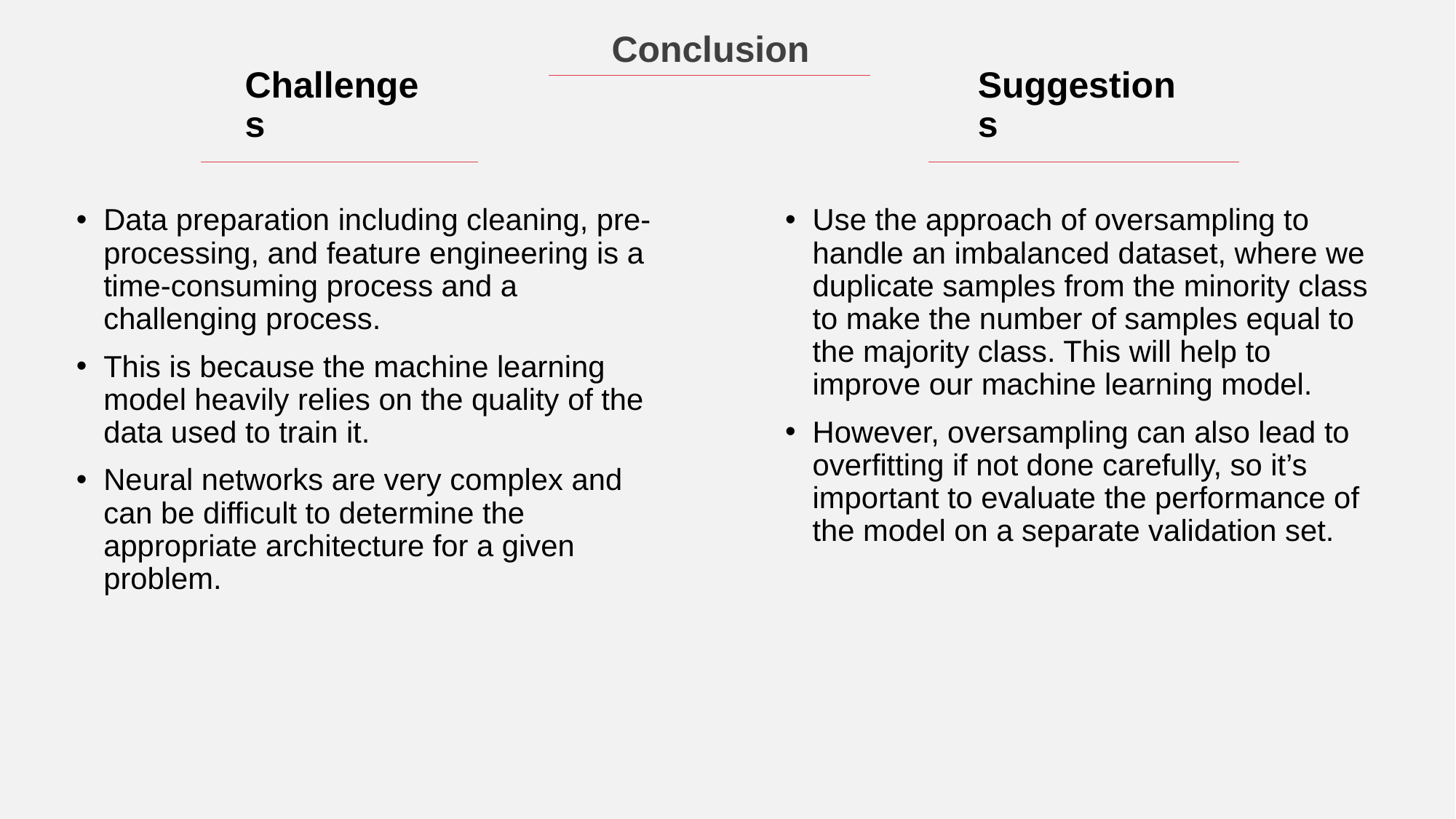

Conclusion
Challenges
Suggestions
Data preparation including cleaning, pre-processing, and feature engineering is a time-consuming process and a challenging process.
This is because the machine learning model heavily relies on the quality of the data used to train it.
Neural networks are very complex and can be difficult to determine the appropriate architecture for a given problem.
Use the approach of oversampling to handle an imbalanced dataset, where we duplicate samples from the minority class to make the number of samples equal to the majority class. This will help to improve our machine learning model.
However, oversampling can also lead to overfitting if not done carefully, so it’s important to evaluate the performance of the model on a separate validation set.